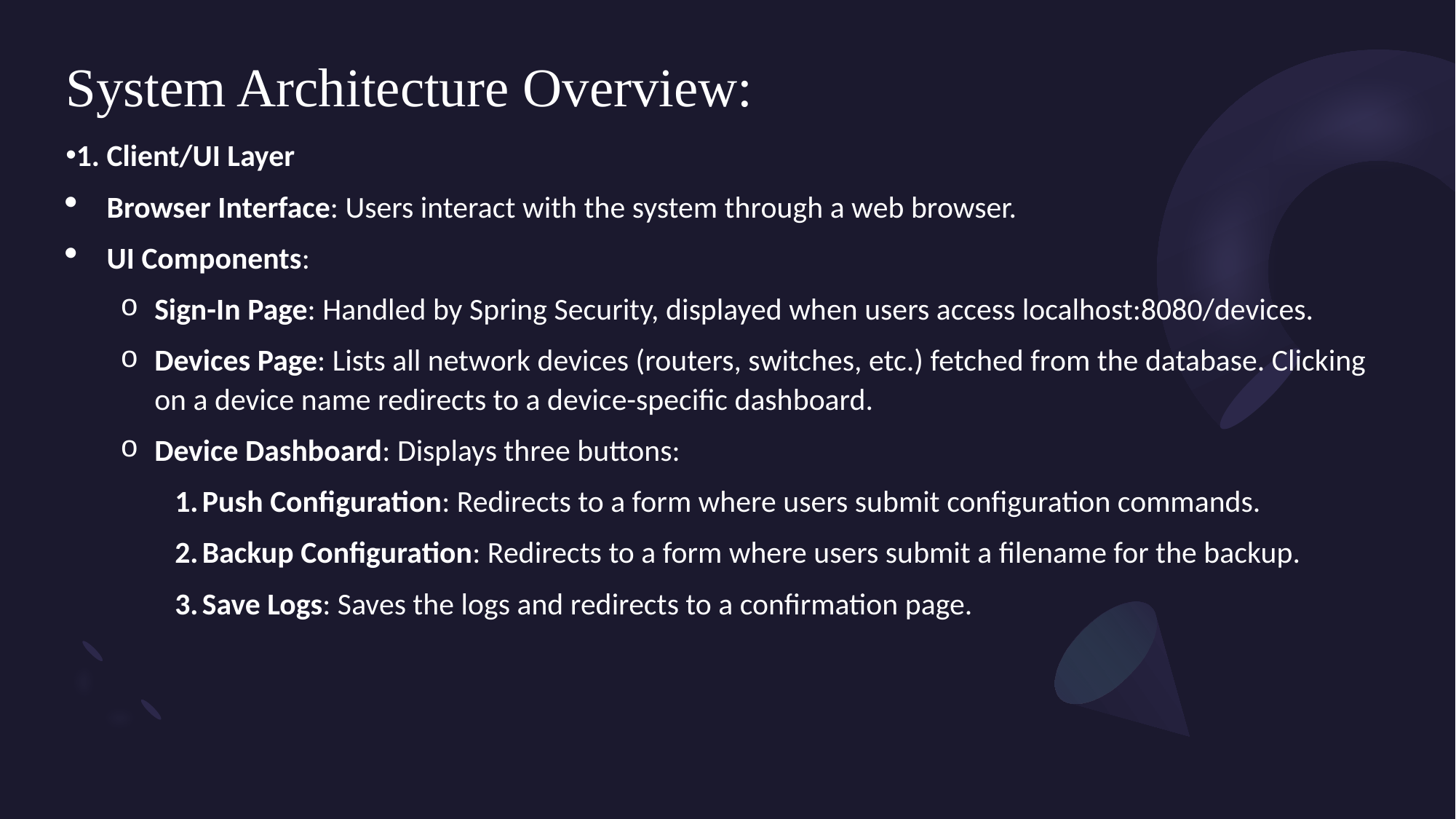

# System Architecture Overview:
1. Client/UI Layer
Browser Interface: Users interact with the system through a web browser.
UI Components:
Sign-In Page: Handled by Spring Security, displayed when users access localhost:8080/devices.
Devices Page: Lists all network devices (routers, switches, etc.) fetched from the database. Clicking on a device name redirects to a device-specific dashboard.
Device Dashboard: Displays three buttons:
Push Configuration: Redirects to a form where users submit configuration commands.
Backup Configuration: Redirects to a form where users submit a filename for the backup.
Save Logs: Saves the logs and redirects to a confirmation page.